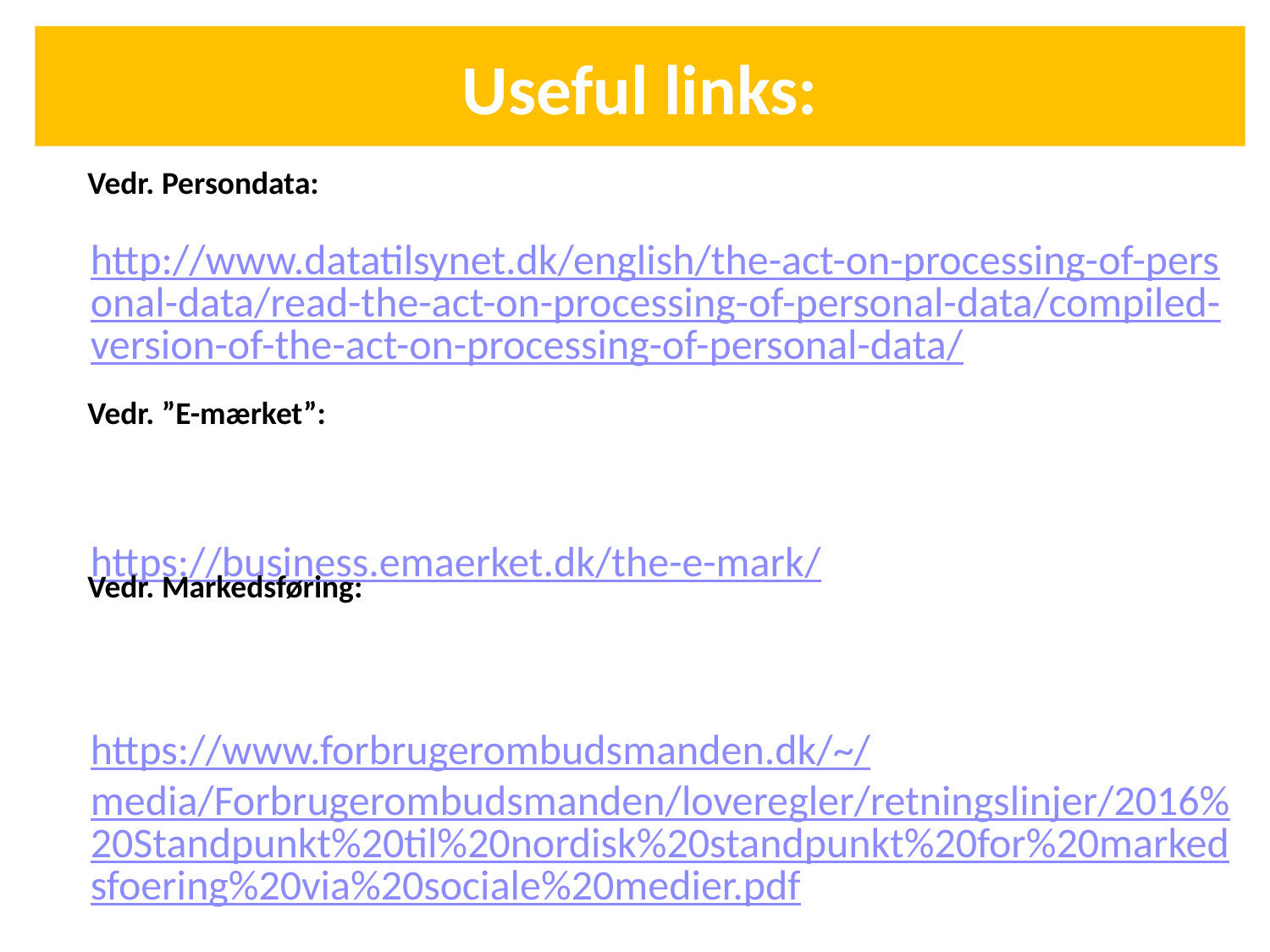

# Useful links:
Vedr. Persondata:
http://www.datatilsynet.dk/english/the-act-on-processing-of-personal-data/read-the-act-on-processing-of-personal-data/compiled-version-of-the-act-on-processing-of-personal-data/

https://business.emaerket.dk/the-e-mark/

https://www.forbrugerombudsmanden.dk/~/media/Forbrugerombudsmanden/loveregler/retningslinjer/2016%20Standpunkt%20til%20nordisk%20standpunkt%20for%20markedsfoering%20via%20sociale%20medier.pdf
Vedr. ”E-mærket”:
Vedr. Markedsføring: